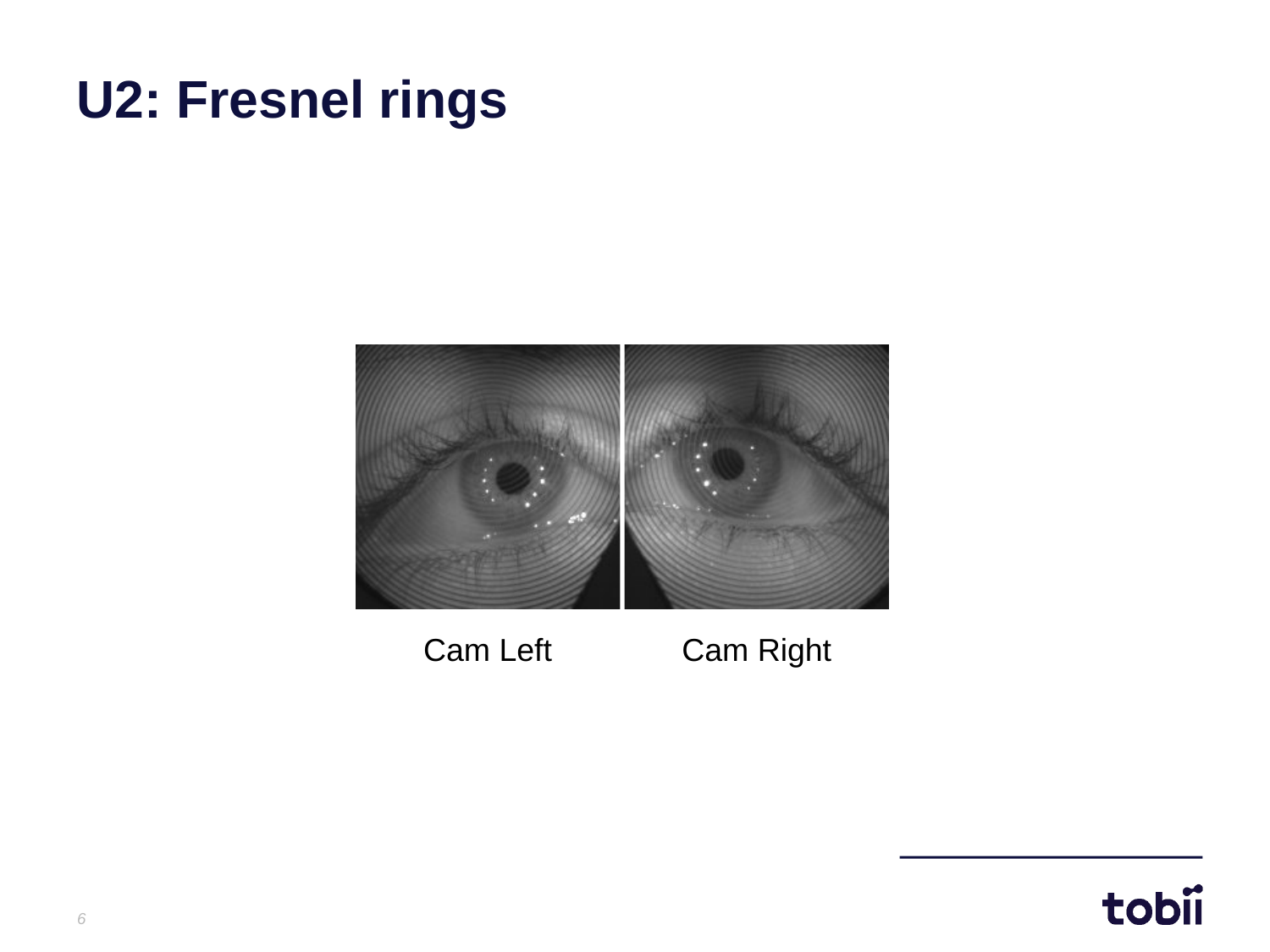

U2: Fresnel rings

Cam Left

Cam Right
6